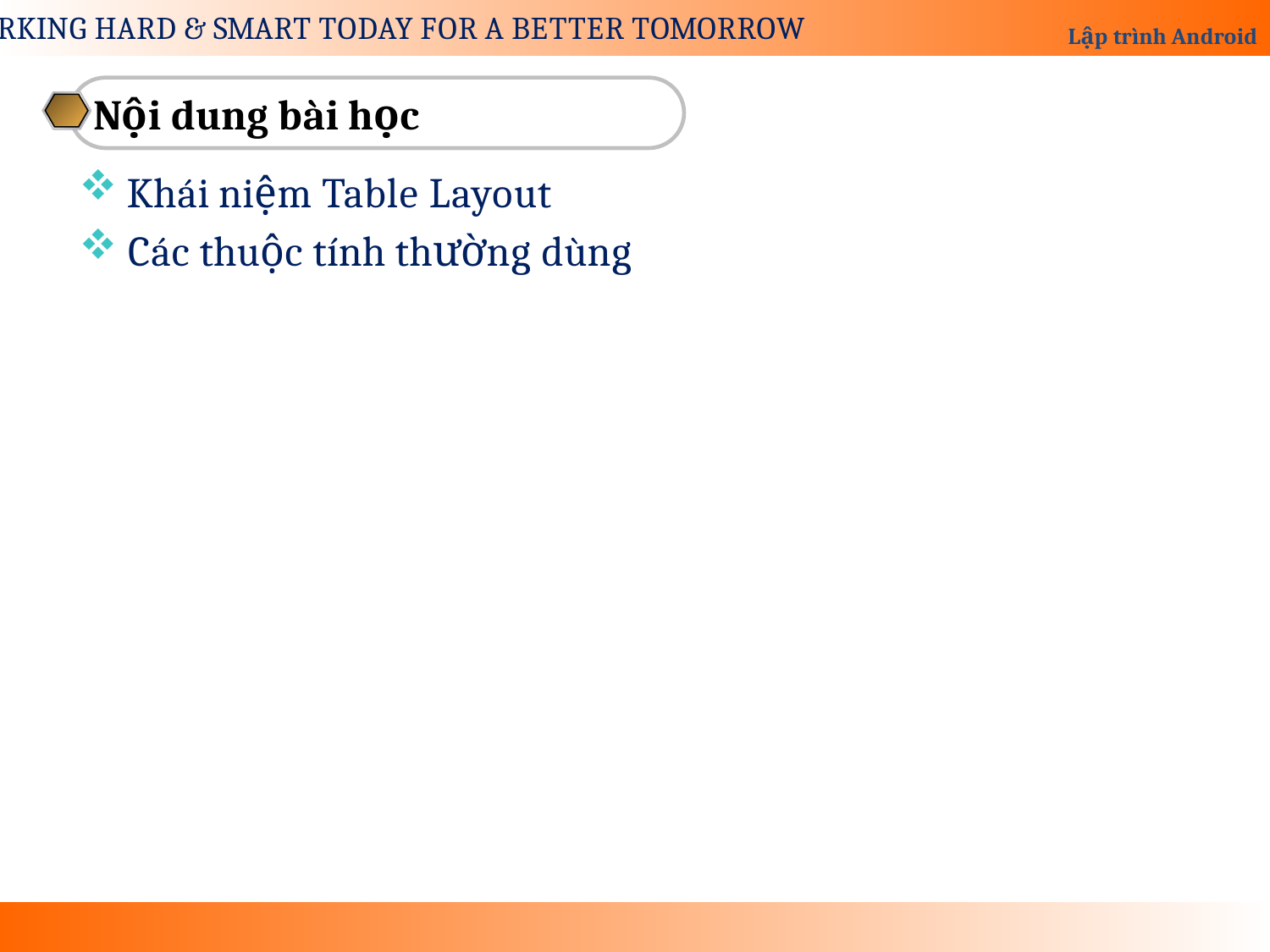

Nội dung bài học

Khái niệm Table Layout
Các thuộc tính thường dùng